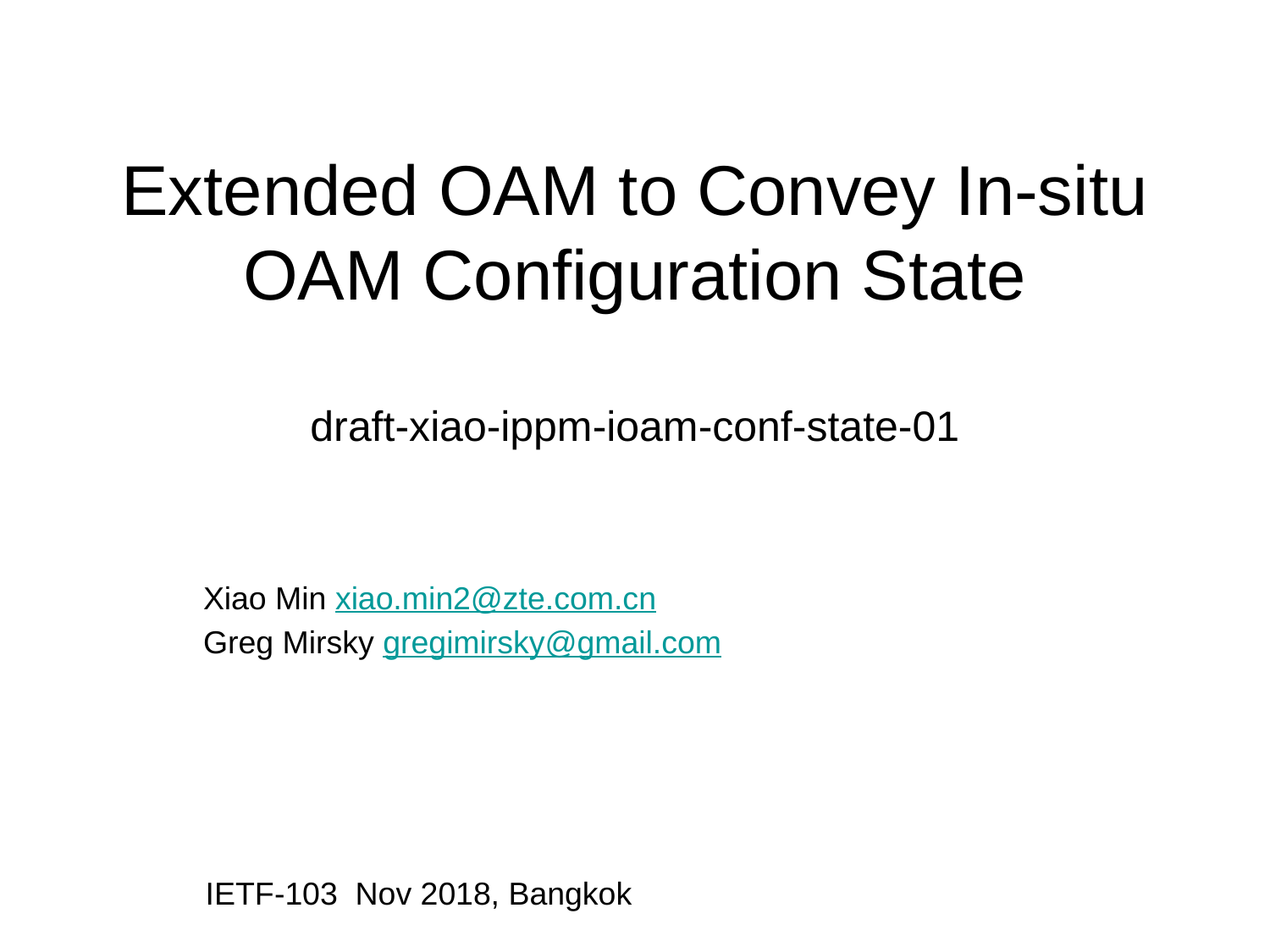

# Extended OAM to Convey In-situ OAM Configuration State draft-xiao-ippm-ioam-conf-state-01
Xiao Min xiao.min2@zte.com.cn
Greg Mirsky gregimirsky@gmail.com
IETF-103  Nov 2018, Bangkok